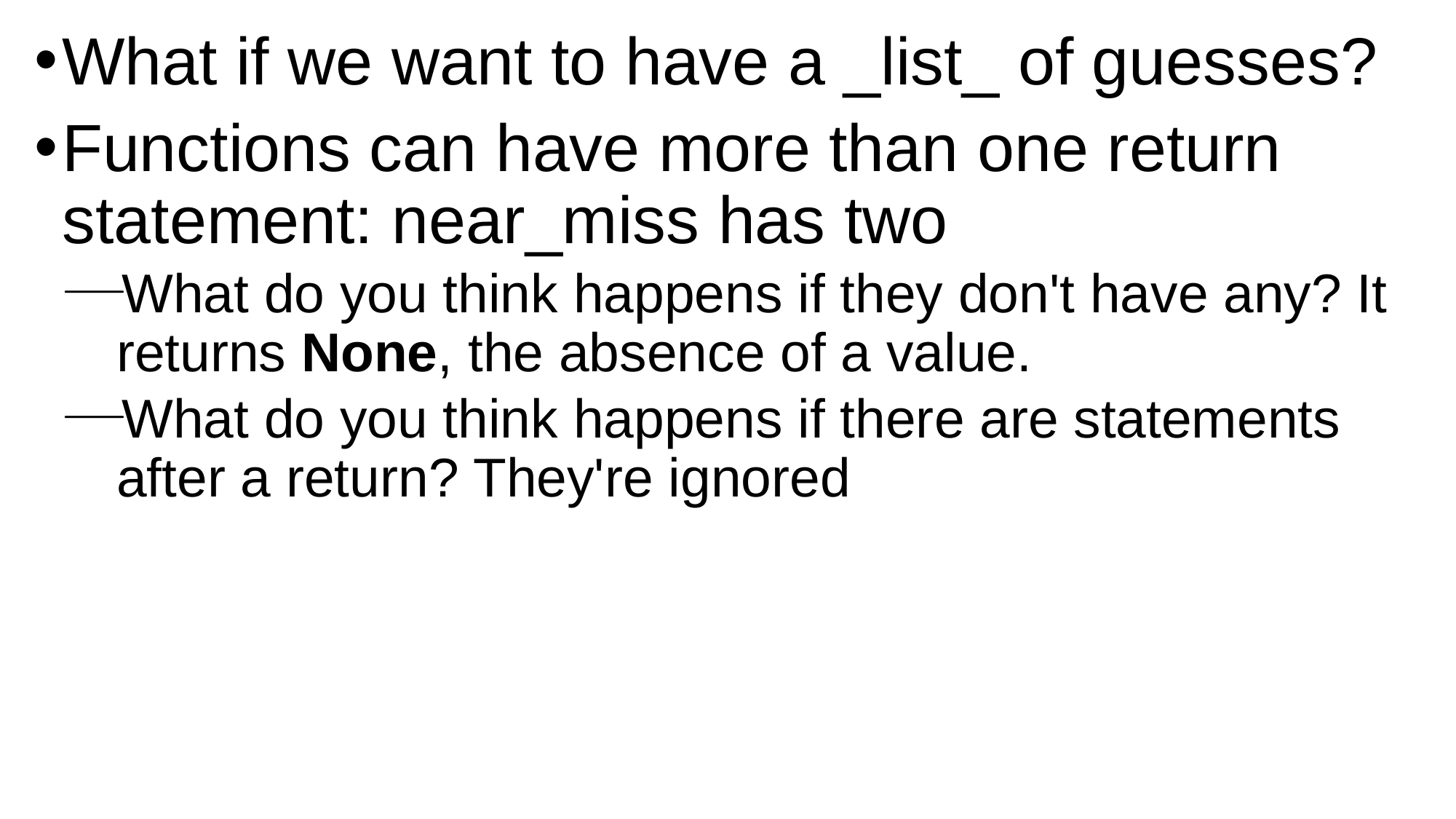

What if we want to have a _list_ of guesses?
Functions can have more than one return statement: near_miss has two
What do you think happens if they don't have any? It returns None, the absence of a value.
What do you think happens if there are statements after a return? They're ignored